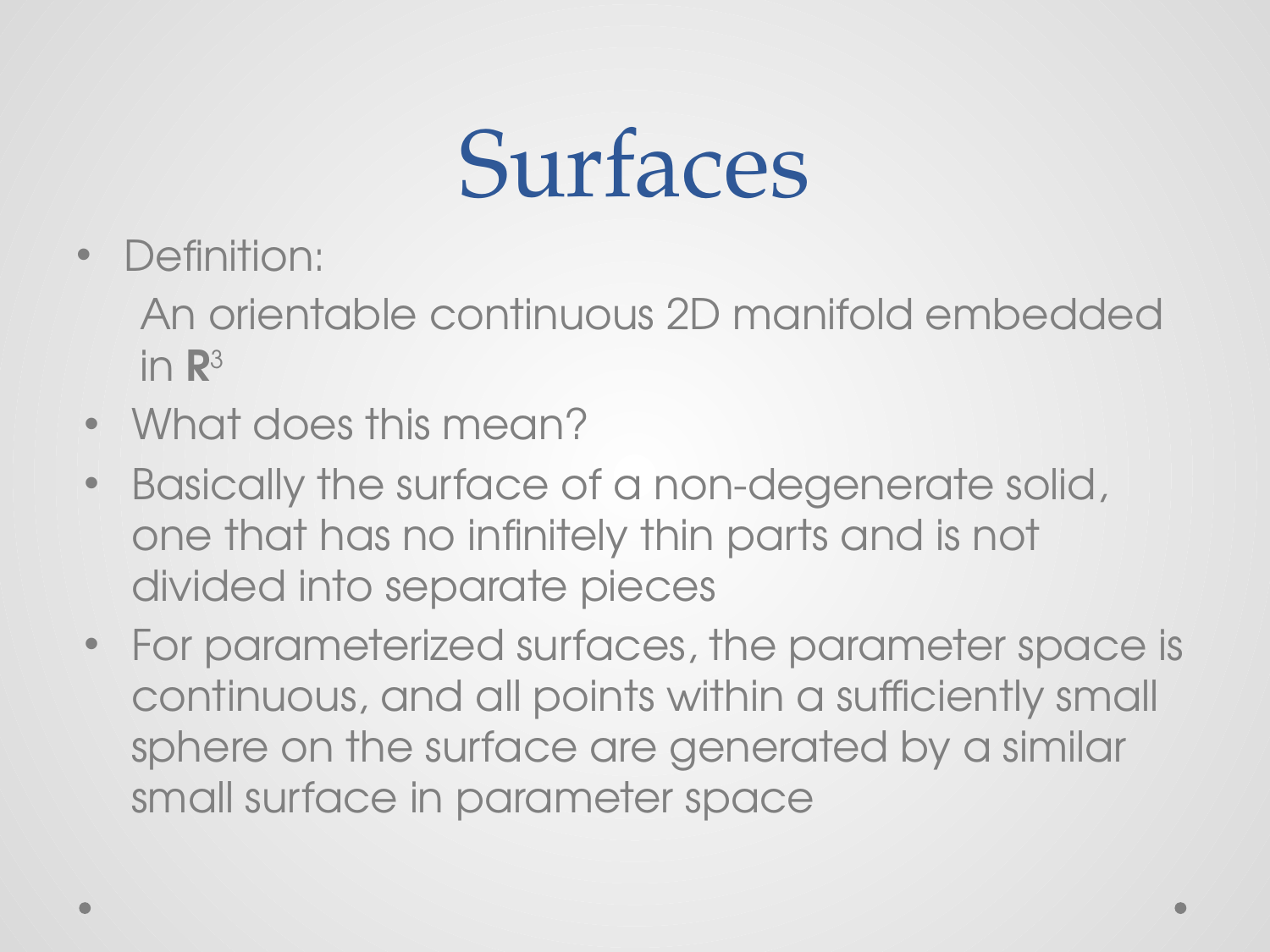

# Surfaces
Definition:
An orientable continuous 2D manifold embedded in R3
What does this mean?
Basically the surface of a non-degenerate solid, one that has no infinitely thin parts and is not divided into separate pieces
For parameterized surfaces, the parameter space is continuous, and all points within a sufficiently small sphere on the surface are generated by a similar small surface in parameter space